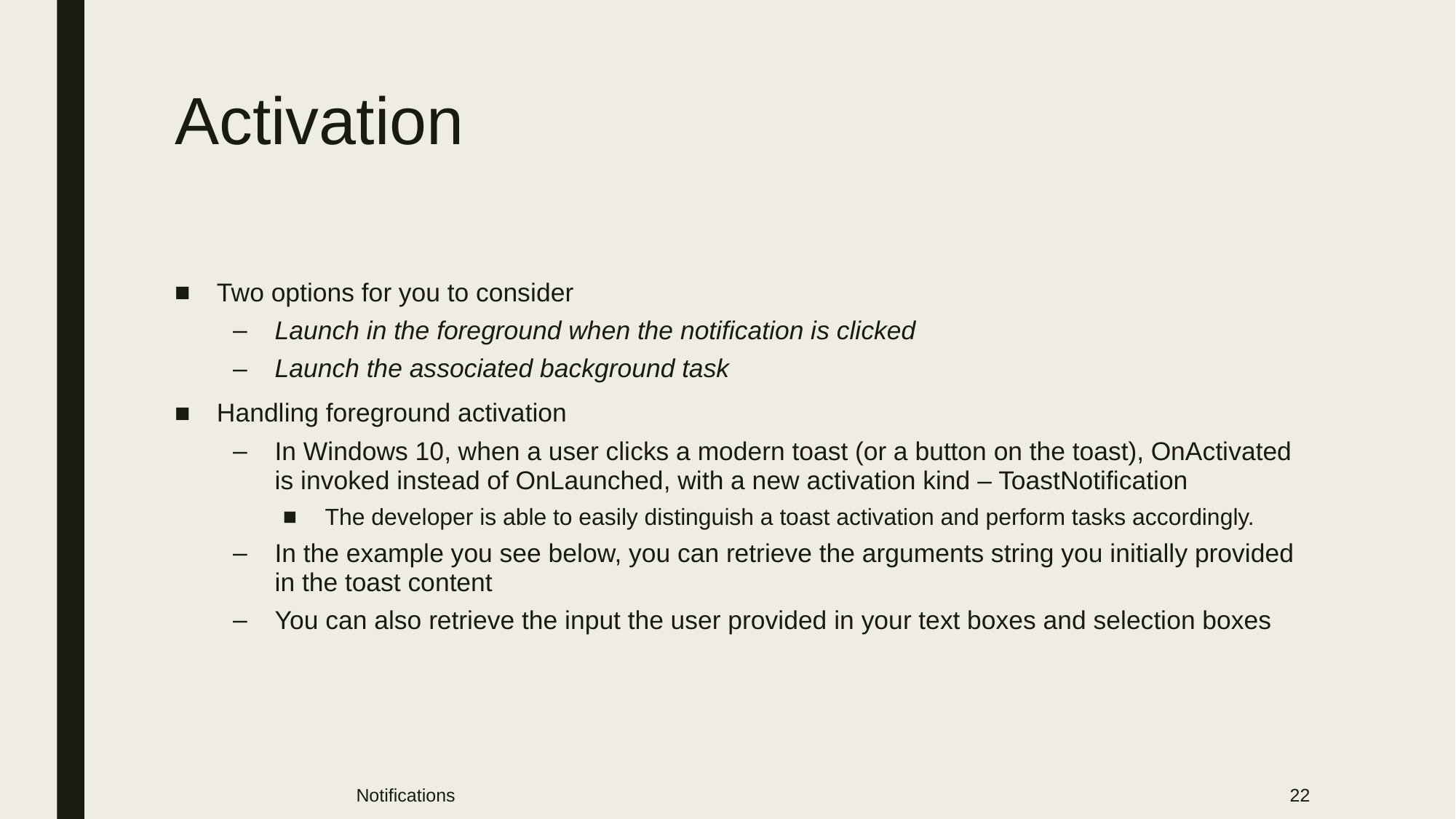

# Activation
Two options for you to consider
Launch in the foreground when the notification is clicked
Launch the associated background task
Handling foreground activation
In Windows 10, when a user clicks a modern toast (or a button on the toast), OnActivated is invoked instead of OnLaunched, with a new activation kind – ToastNotification
The developer is able to easily distinguish a toast activation and perform tasks accordingly.
In the example you see below, you can retrieve the arguments string you initially provided in the toast content
You can also retrieve the input the user provided in your text boxes and selection boxes
Notifications
22